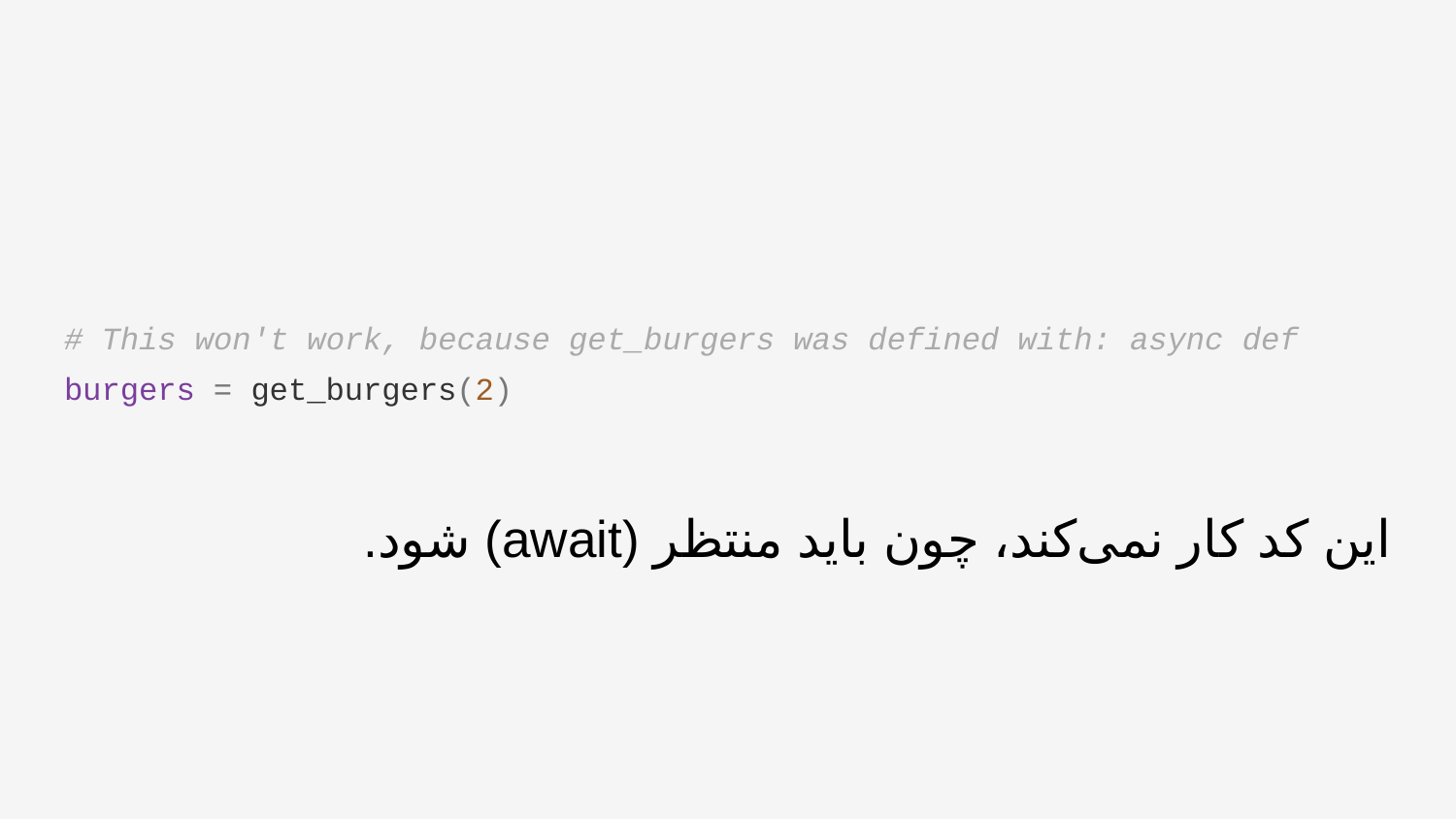

# This won't work, because get_burgers was defined with: async def
burgers = get_burgers(2)
# این کد کار نمی‌کند، چون باید منتظر (await) شود.